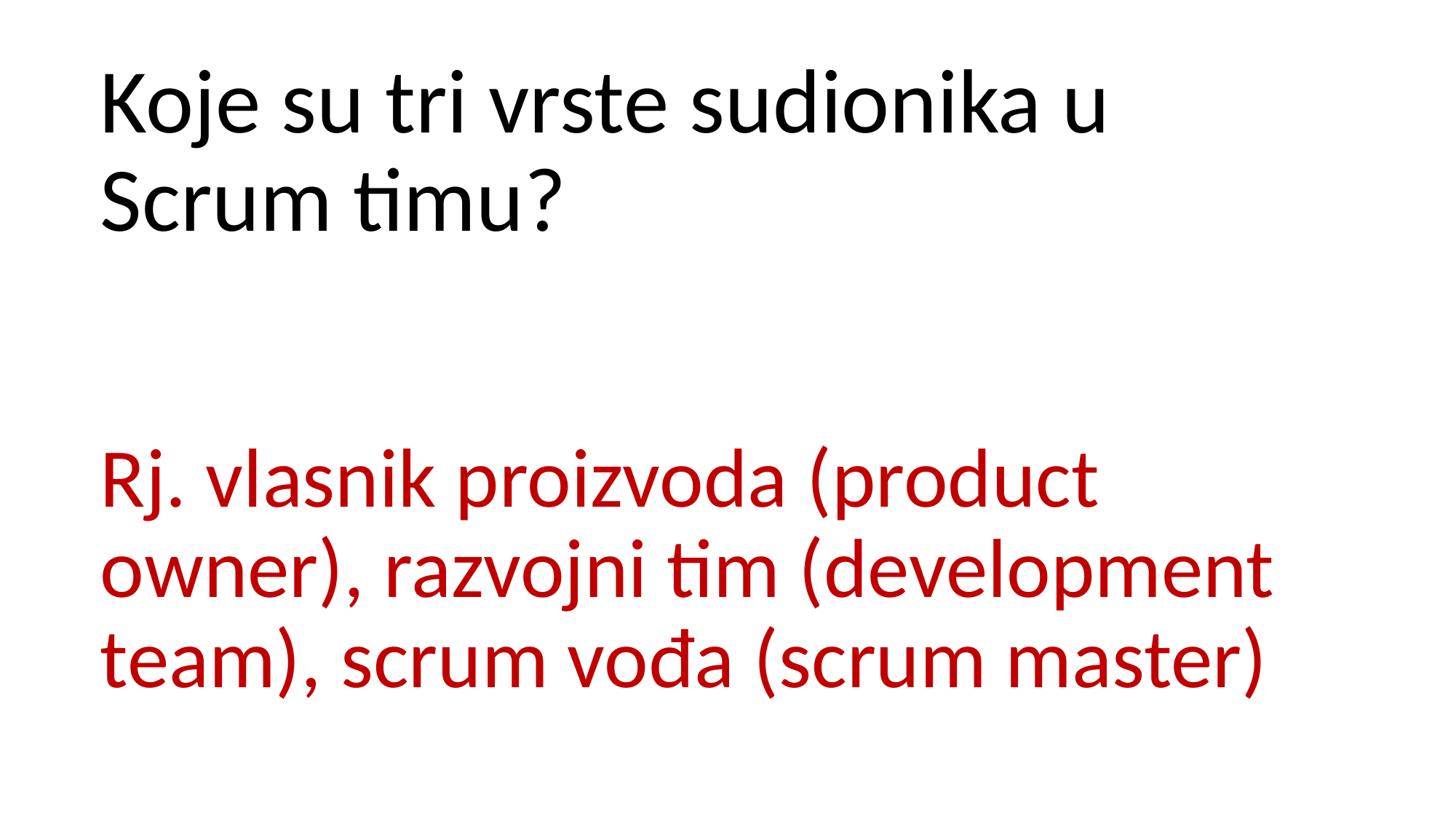

Koje su tri vrste sudionika u Scrum timu?

Rj. vlasnik proizvoda (product owner), razvojni tim (development team), scrum vođa (scrum master)